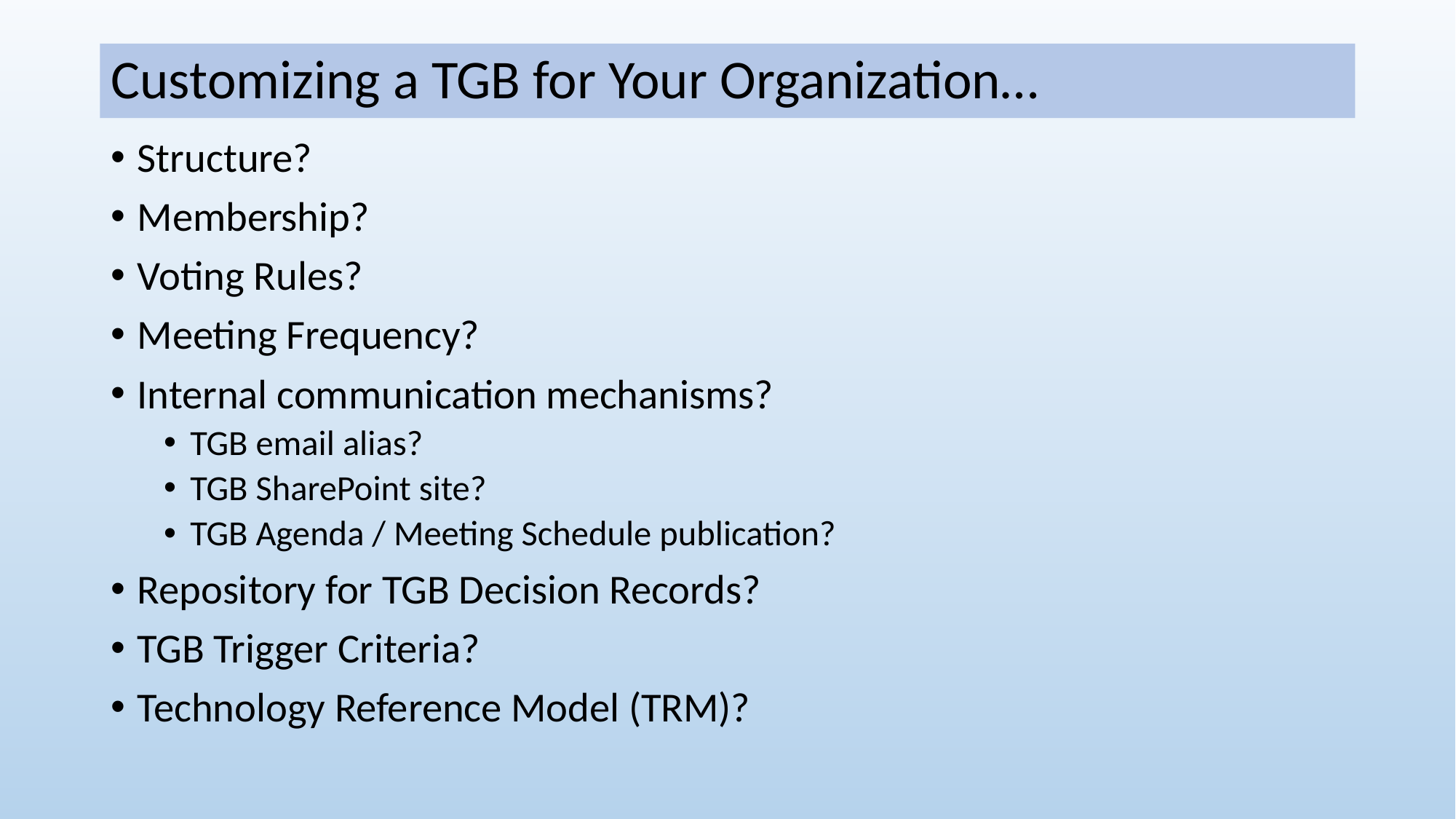

# Customizing a TGB for Your Organization…
Structure?
Membership?
Voting Rules?
Meeting Frequency?
Internal communication mechanisms?
TGB email alias?
TGB SharePoint site?
TGB Agenda / Meeting Schedule publication?
Repository for TGB Decision Records?
TGB Trigger Criteria?
Technology Reference Model (TRM)?